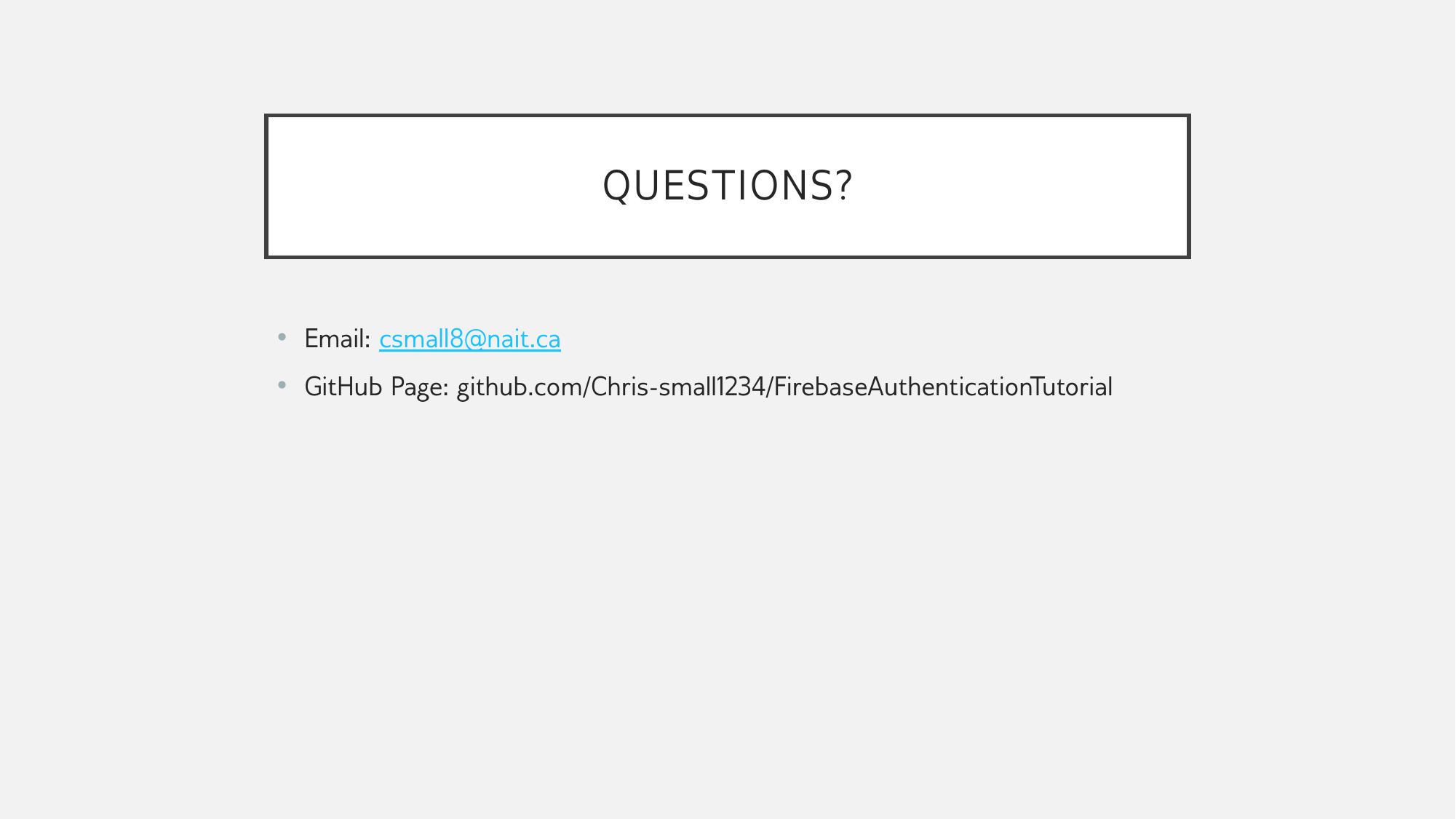

# Questions?
Email: csmall8@nait.ca
GitHub Page: github.com/Chris-small1234/FirebaseAuthenticationTutorial